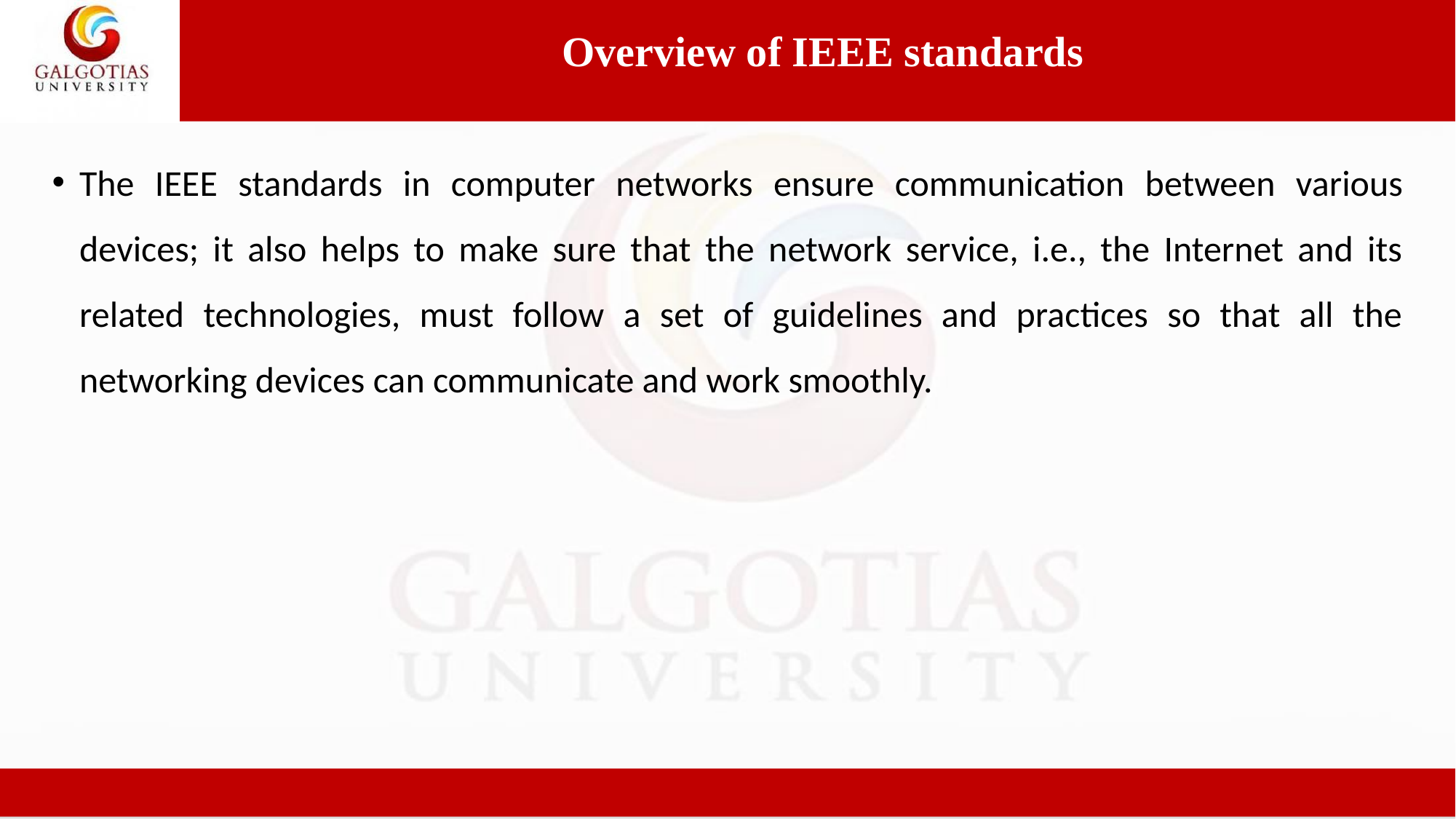

Overview of IEEE standards
The IEEE standards in computer networks ensure communication between various devices; it also helps to make sure that the network service, i.e., the Internet and its related technologies, must follow a set of guidelines and practices so that all the networking devices can communicate and work smoothly.